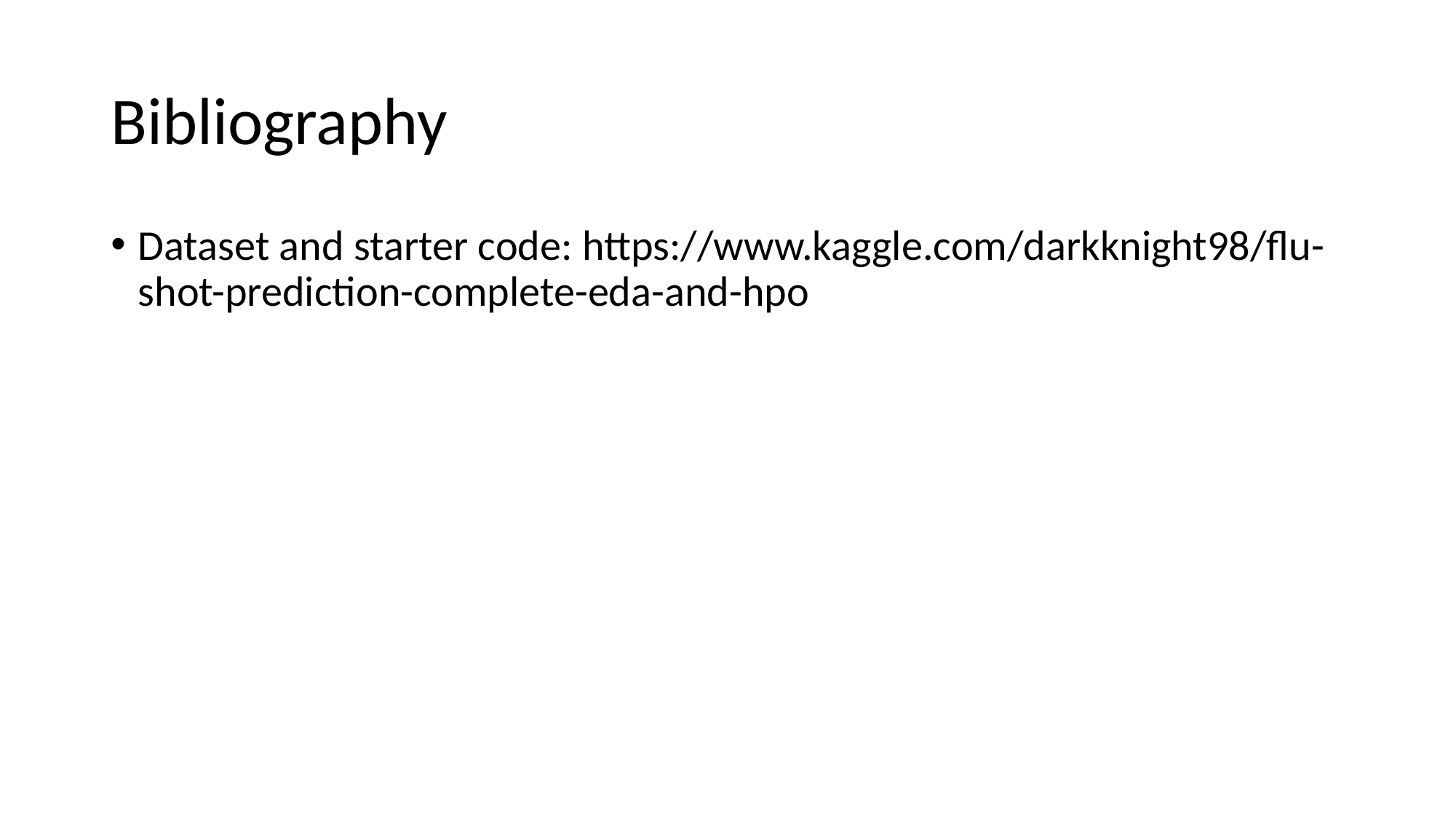

# Bibliography
Dataset and starter code: https://www.kaggle.com/darkknight98/flu-shot-prediction-complete-eda-and-hpo